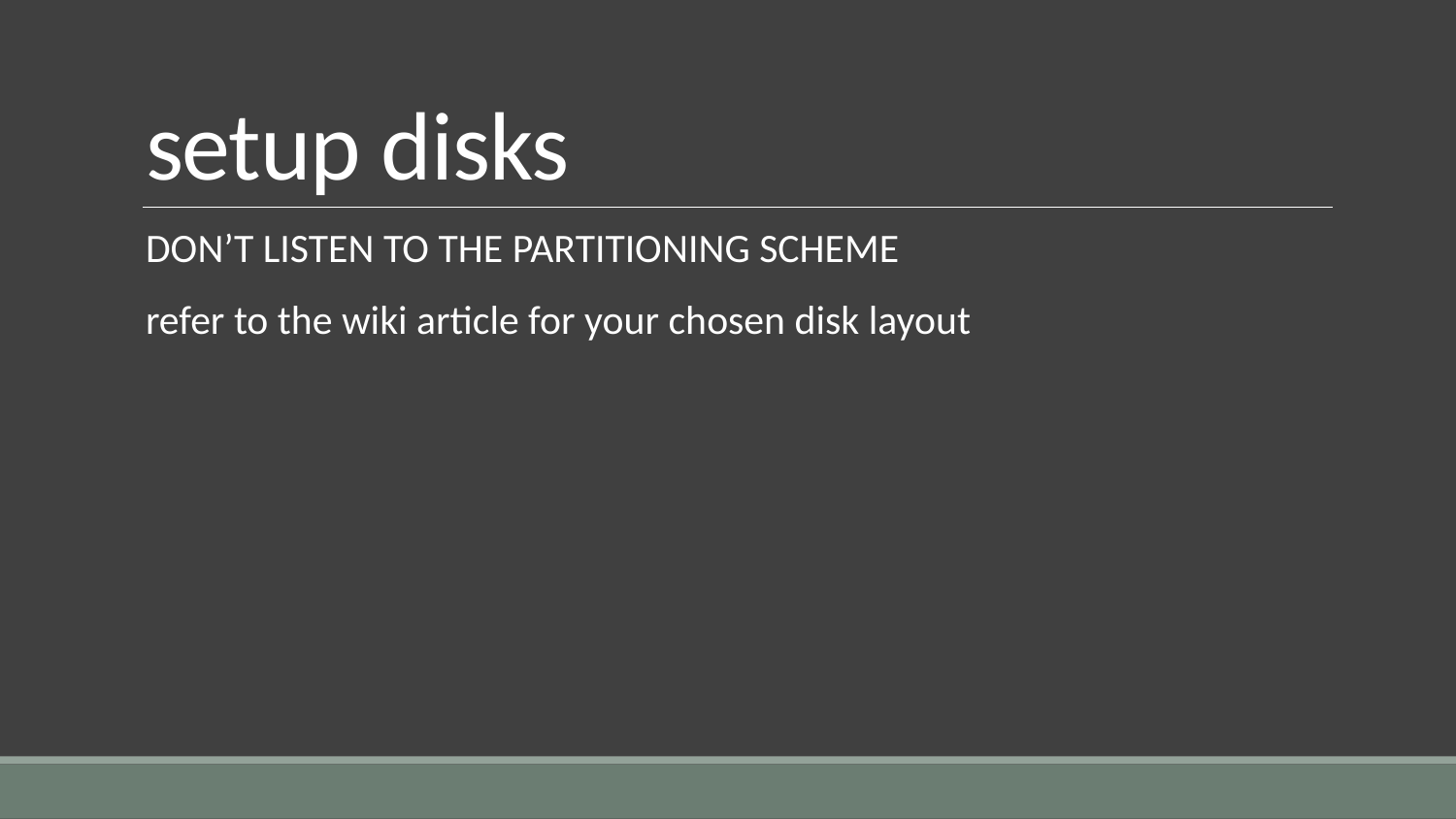

# setup disks
DON’T LISTEN TO THE PARTITIONING SCHEME
refer to the wiki article for your chosen disk layout